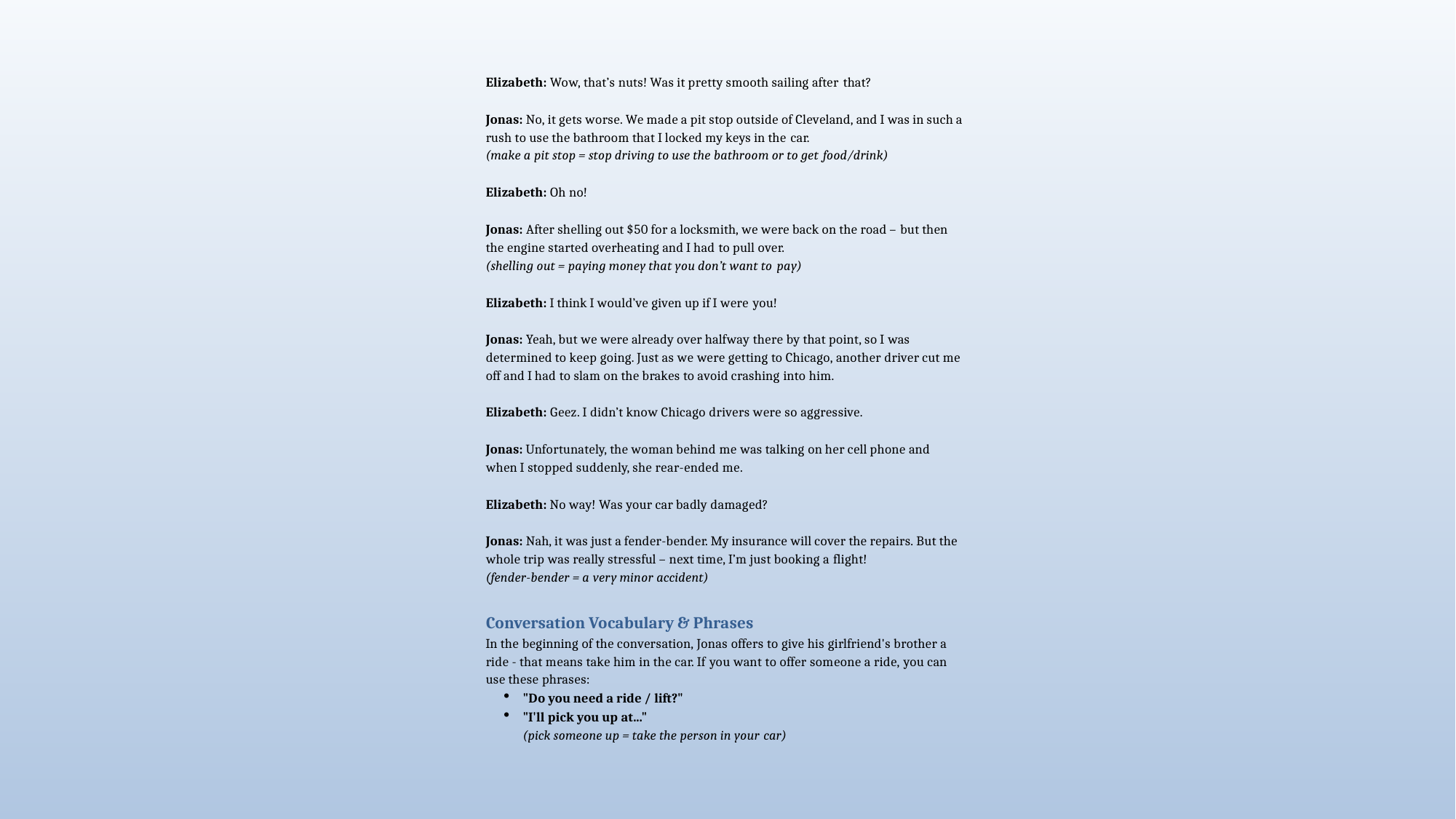

Elizabeth: Wow, that’s nuts! Was it pretty smooth sailing after that?

Jonas: No, it gets worse. We made a pit stop outside of Cleveland, and I was in such a  rush to use the bathroom that I locked my keys in the car.
(make a pit stop = stop driving to use the bathroom or to get food/drink)

Elizabeth: Oh no!

Jonas: After shelling out $50 for a locksmith, we were back on the road – but then  the engine started overheating and I had to pull over.
(shelling out = paying money that you don’t want to pay)

Elizabeth: I think I would’ve given up if I were you!

Jonas: Yeah, but we were already over halfway there by that point, so I was  determined to keep going. Just as we were getting to Chicago, another driver cut me  off and I had to slam on the brakes to avoid crashing into him.

Elizabeth: Geez. I didn’t know Chicago drivers were so aggressive.

Jonas: Unfortunately, the woman behind me was talking on her cell phone and  when I stopped suddenly, she rear-ended me.

Elizabeth: No way! Was your car badly damaged?

Jonas: Nah, it was just a fender-bender. My insurance will cover the repairs. But the  whole trip was really stressful – next time, I’m just booking a flight!
(fender-bender = a very minor accident)

Conversation Vocabulary & Phrases
In the beginning of the conversation, Jonas offers to give his girlfriend's brother a  ride - that means take him in the car. If you want to offer someone a ride, you can  use these phrases:
"Do you need a ride / lift?"
"I'll pick you up at..."
(pick someone up = take the person in your car)